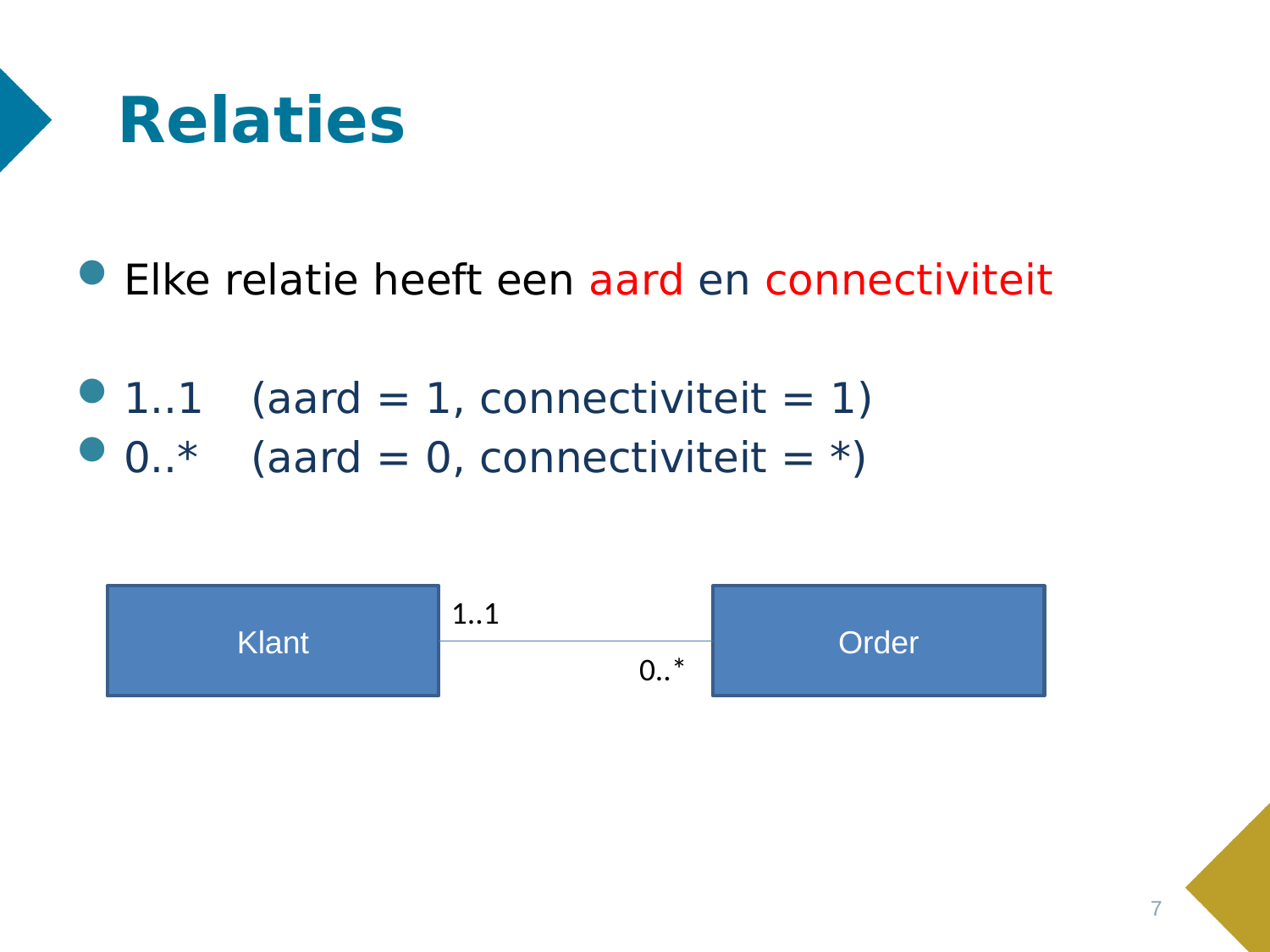

# Relaties
Elke relatie heeft een aard en connectiviteit

1..1	(aard = 1, connectiviteit = 1)
0..*	(aard = 0, connectiviteit = *)

Klant
1..1
Order
0..*
7